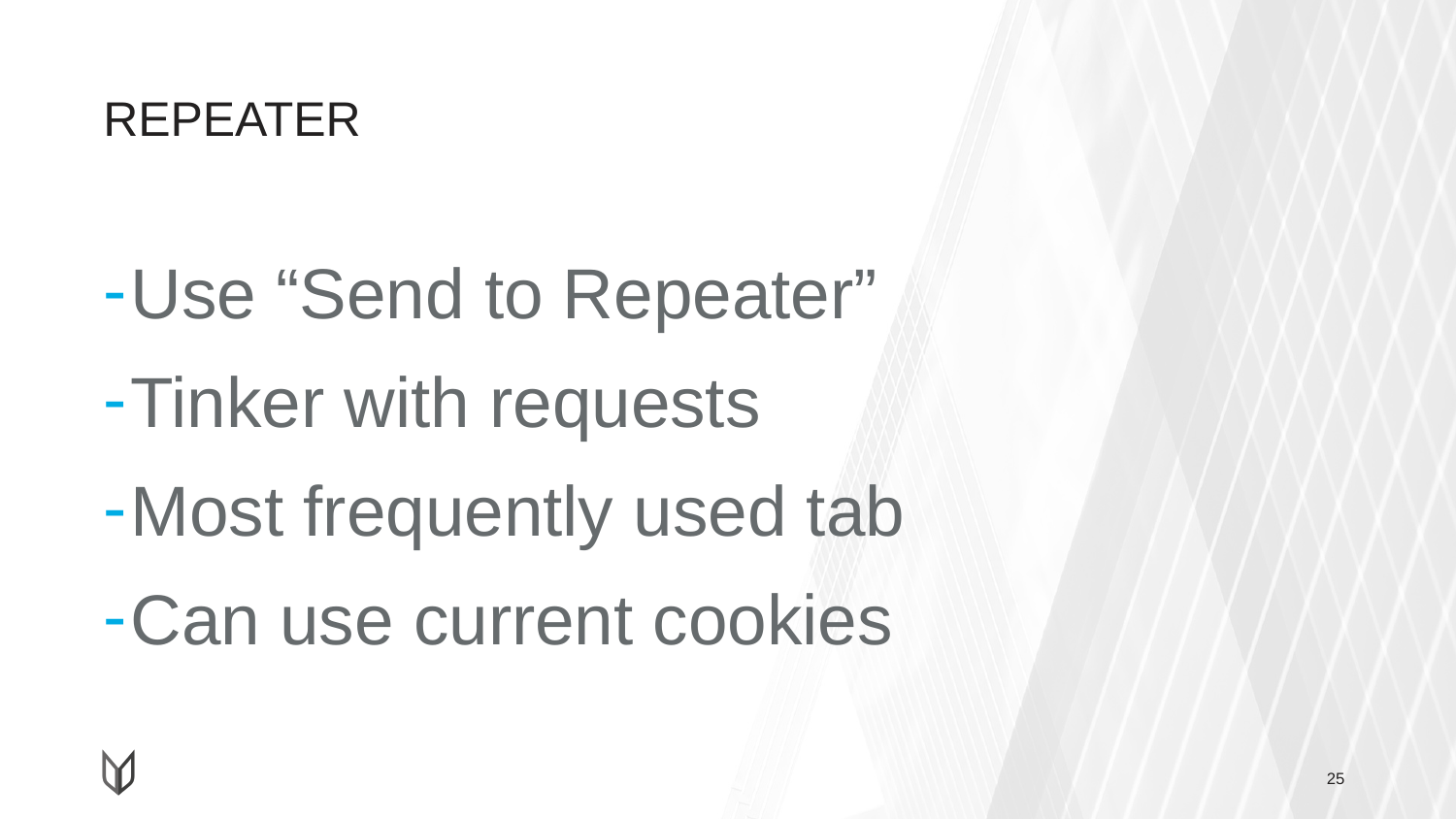

# REPEATER
Use “Send to Repeater”
Tinker with requests
Most frequently used tab
Can use current cookies

25